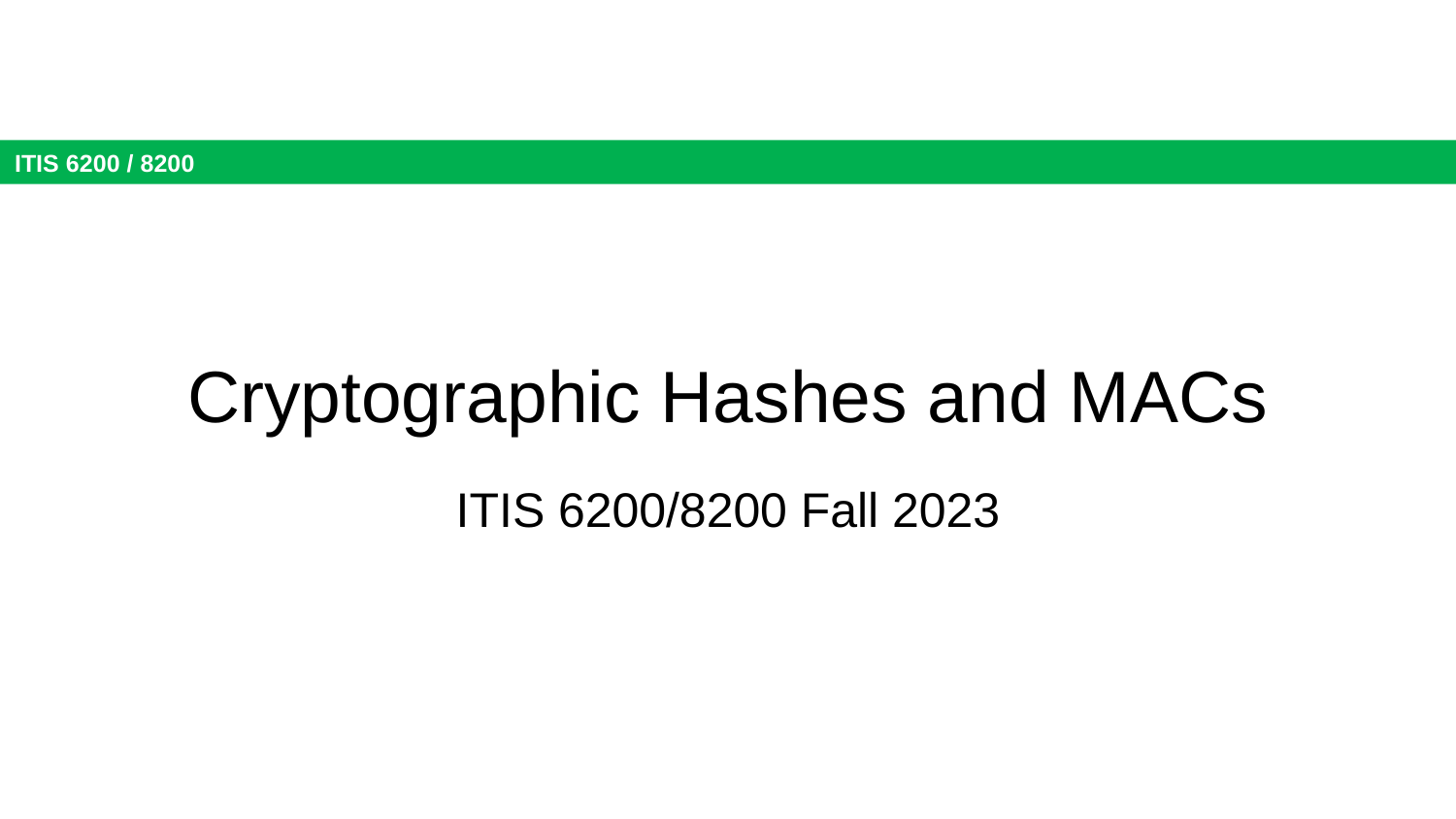

# Cryptographic Hashes and MACs
ITIS 6200/8200 Fall 2023